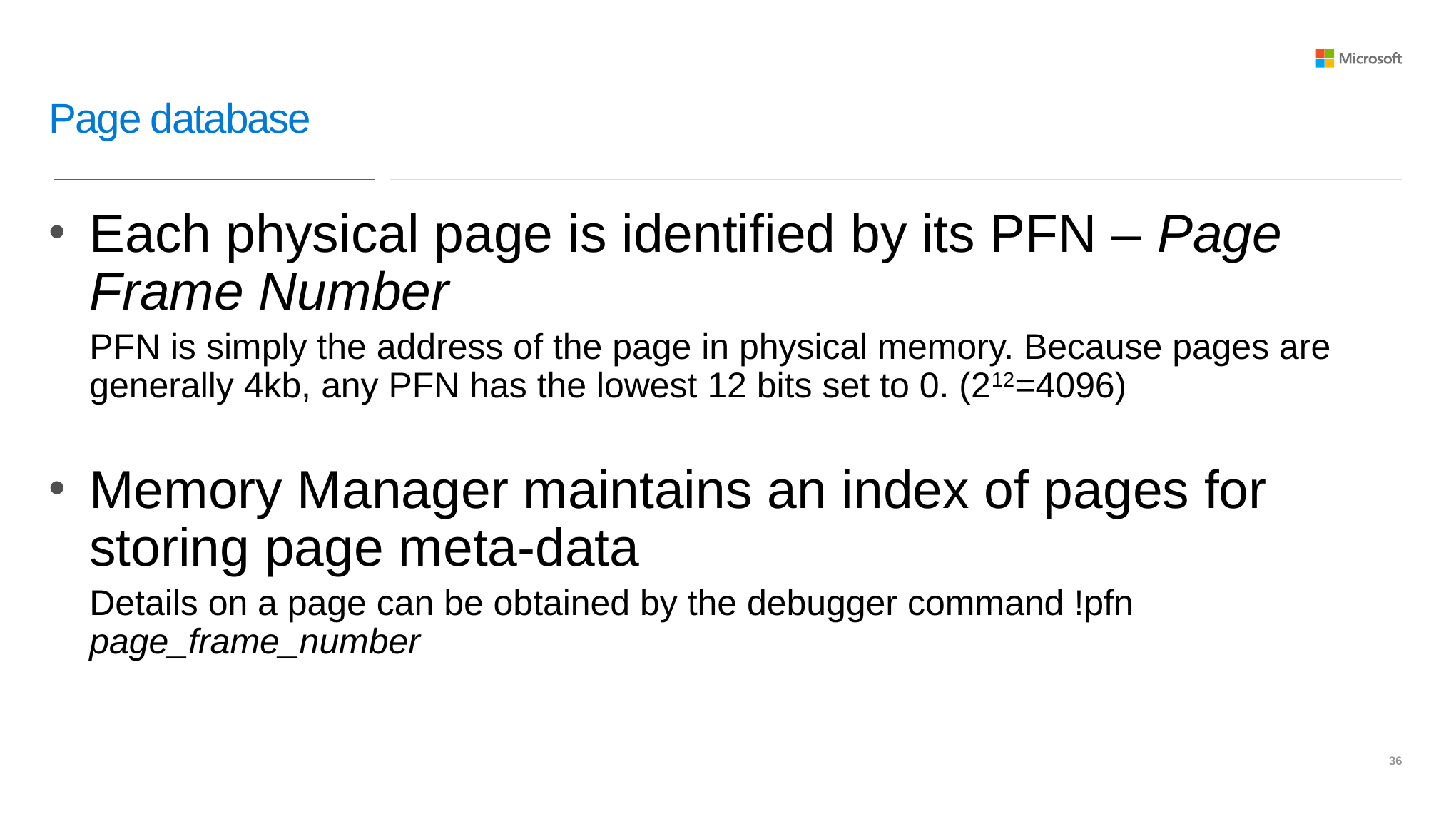

# Page database
Each physical page is identified by its PFN – Page Frame Number
PFN is simply the address of the page in physical memory. Because pages are generally 4kb, any PFN has the lowest 12 bits set to 0. (212=4096)

Memory Manager maintains an index of pages for storing page meta-data
Details on a page can be obtained by the debugger command !pfn page_frame_number
36